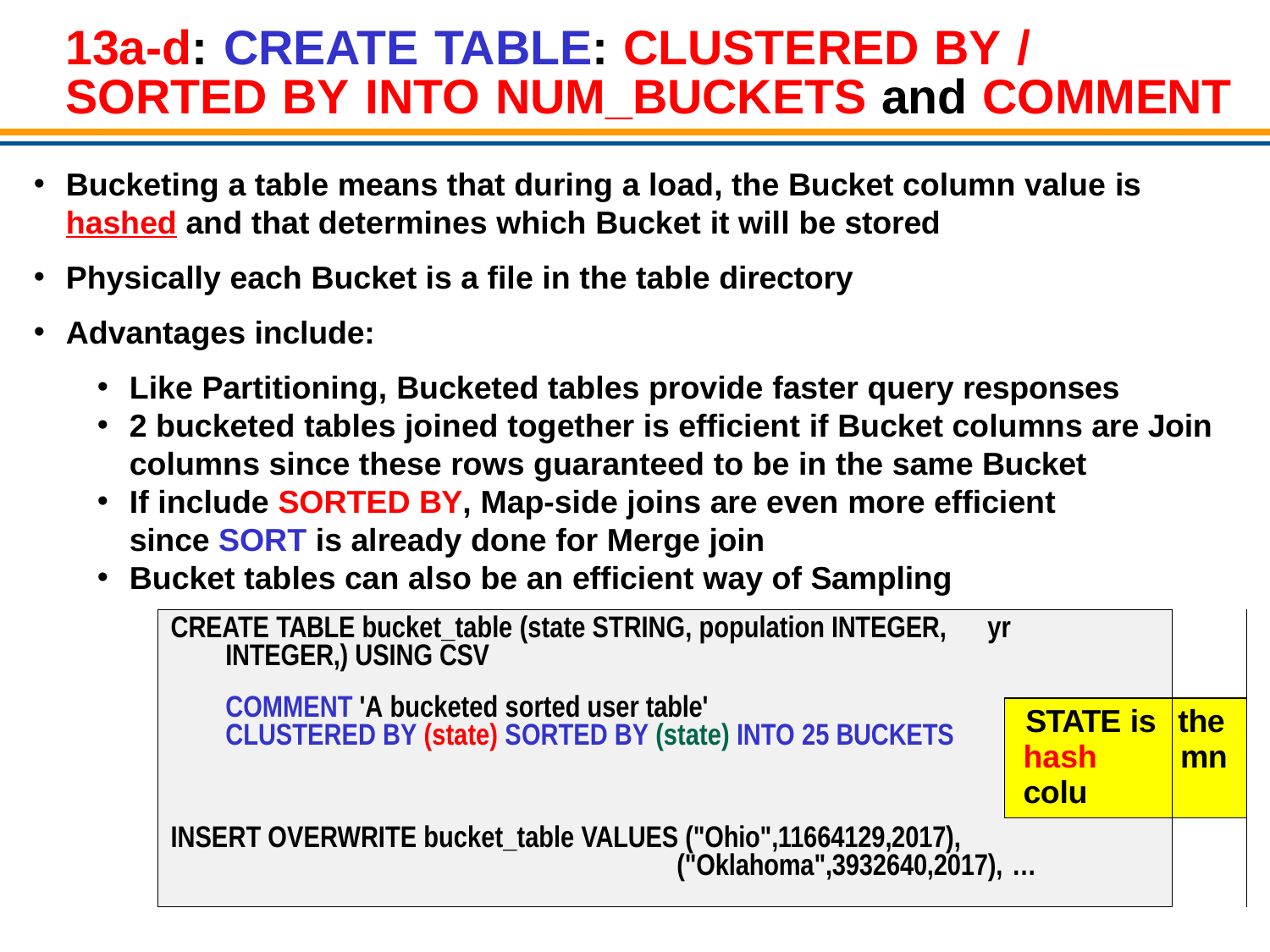

# 13a-d: CREATE TABLE: CLUSTERED BY / SORTED BY INTO NUM_BUCKETS and COMMENT

Bucketing a table means that during a load, the Bucket column value is hashed and that determines which Bucket it will be stored
Physically each Bucket is a file in the table directory
Advantages include:
Like Partitioning, Bucketed tables provide faster query responses
2 bucketed tables joined together is efficient if Bucket columns are Join columns since these rows guaranteed to be in the same Bucket
If include SORTED BY, Map-side joins are even more efficient since SORT is already done for Merge join
Bucket tables can also be an efficient way of Sampling
| CREATE TABLE bucket\_table (state STRING, population INTEGER, yr INTEGER,) USING CSV |  |  |
| --- | --- | --- |
| COMMENT 'A bucketed sorted user table' CLUSTERED BY (state) SORTED BY (state) INTO 25 BUCKETS | STATE is hash colu | the mn |
| INSERT OVERWRITE bucket\_table VALUES ("Ohio",11664129,2017), ("Oklahoma",3932640,2017), … |  |  |